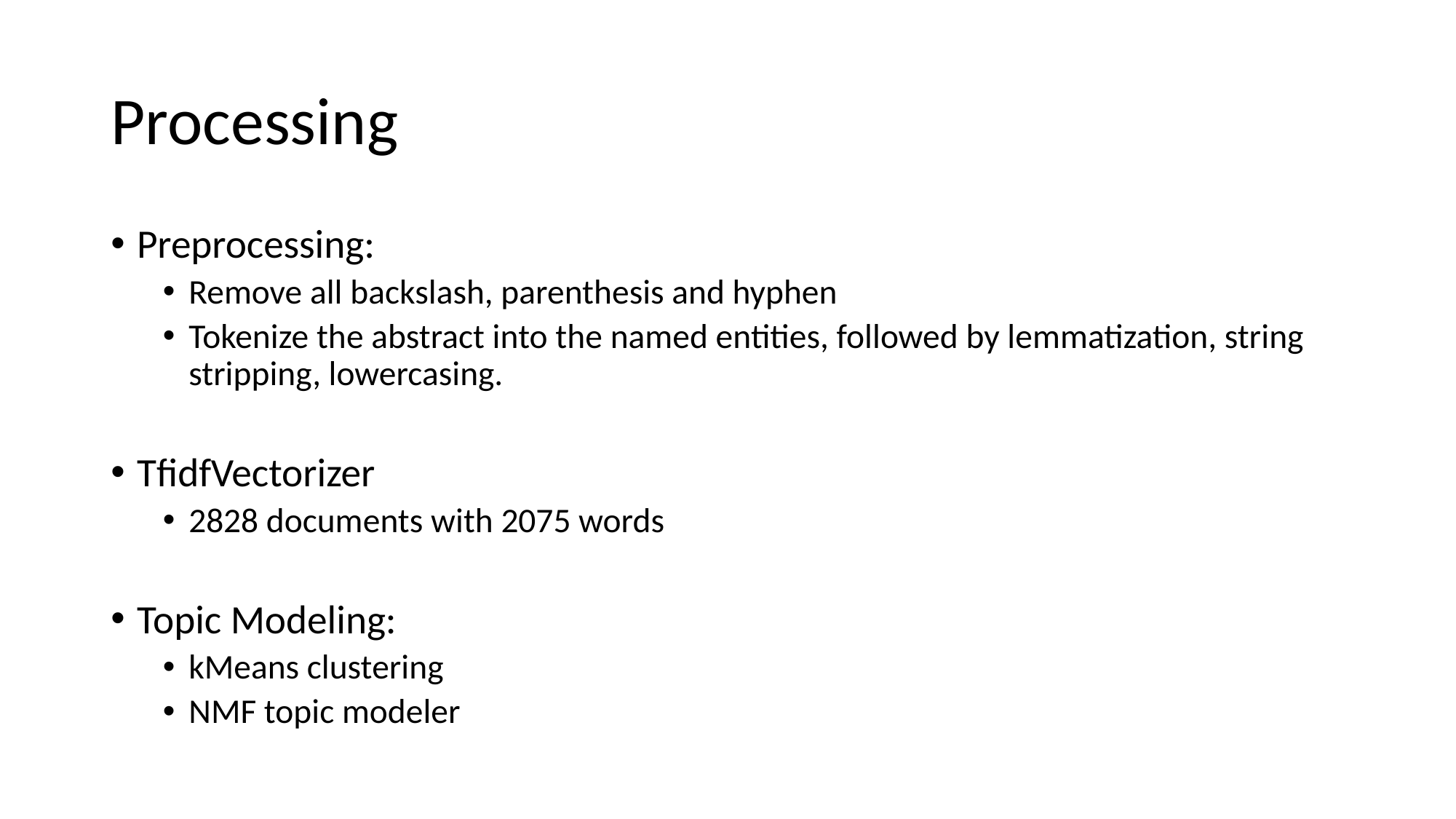

# Processing
Preprocessing:
Remove all backslash, parenthesis and hyphen
Tokenize the abstract into the named entities, followed by lemmatization, string stripping, lowercasing.

TfidfVectorizer
2828 documents with 2075 words

Topic Modeling:
kMeans clustering
NMF topic modeler